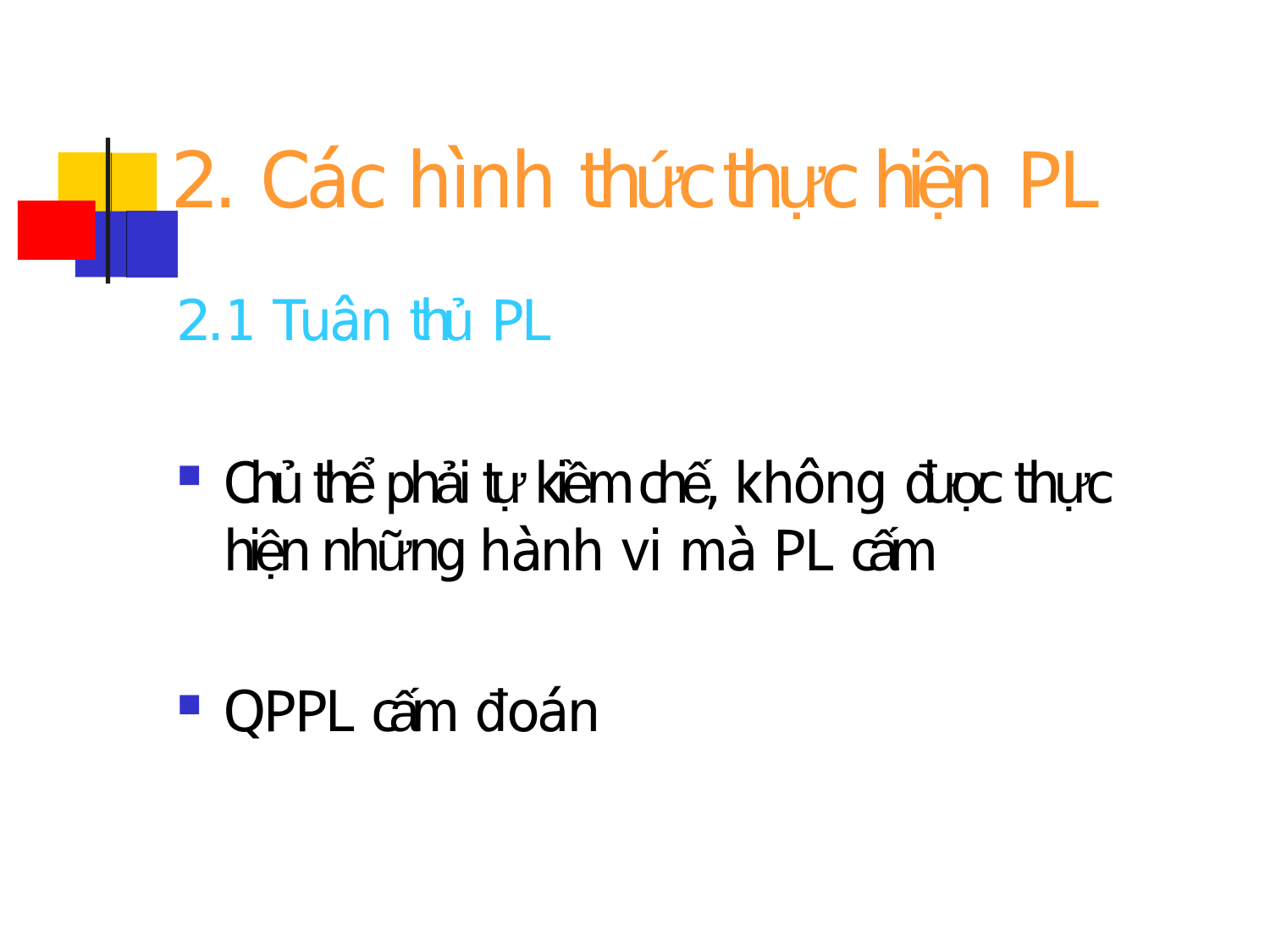

# 2. Các hình thức thực hiện PL
2.1 Tuân thủ PL
Chủ thể phải tự kiềm chế, không được  thực hiện những hành vi mà PL cấm

QPPL cấm đoán